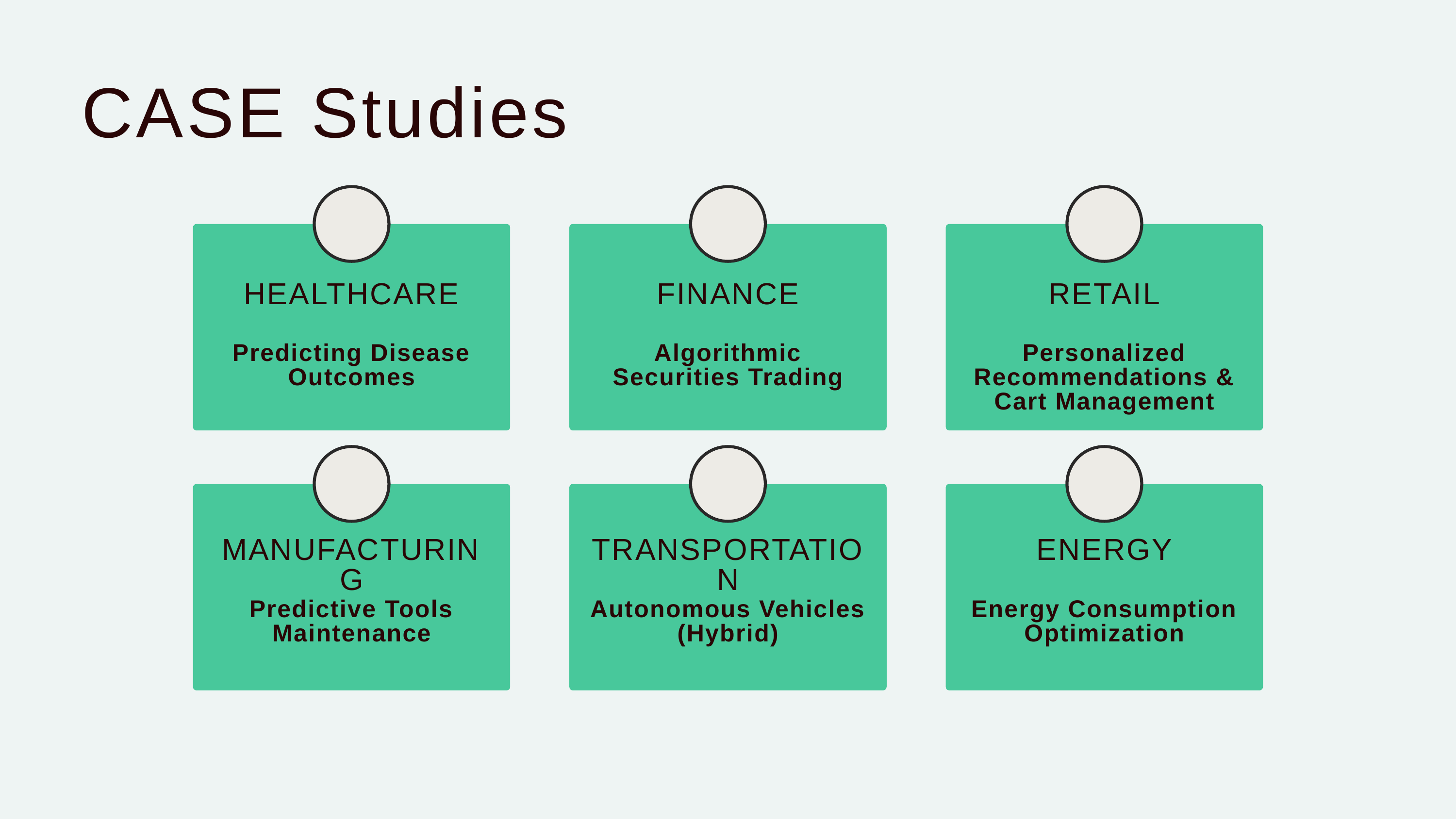

CASE Studies

HEALTHCARE
FINANCE
RETAIL
Predicting Disease Outcomes
Algorithmic Securities Trading
Personalized Recommendations & Cart Management

MANUFACTURING
TRANSPORTATION
ENERGY
Predictive Tools Maintenance
Autonomous Vehicles (Hybrid)
Energy Consumption Optimization